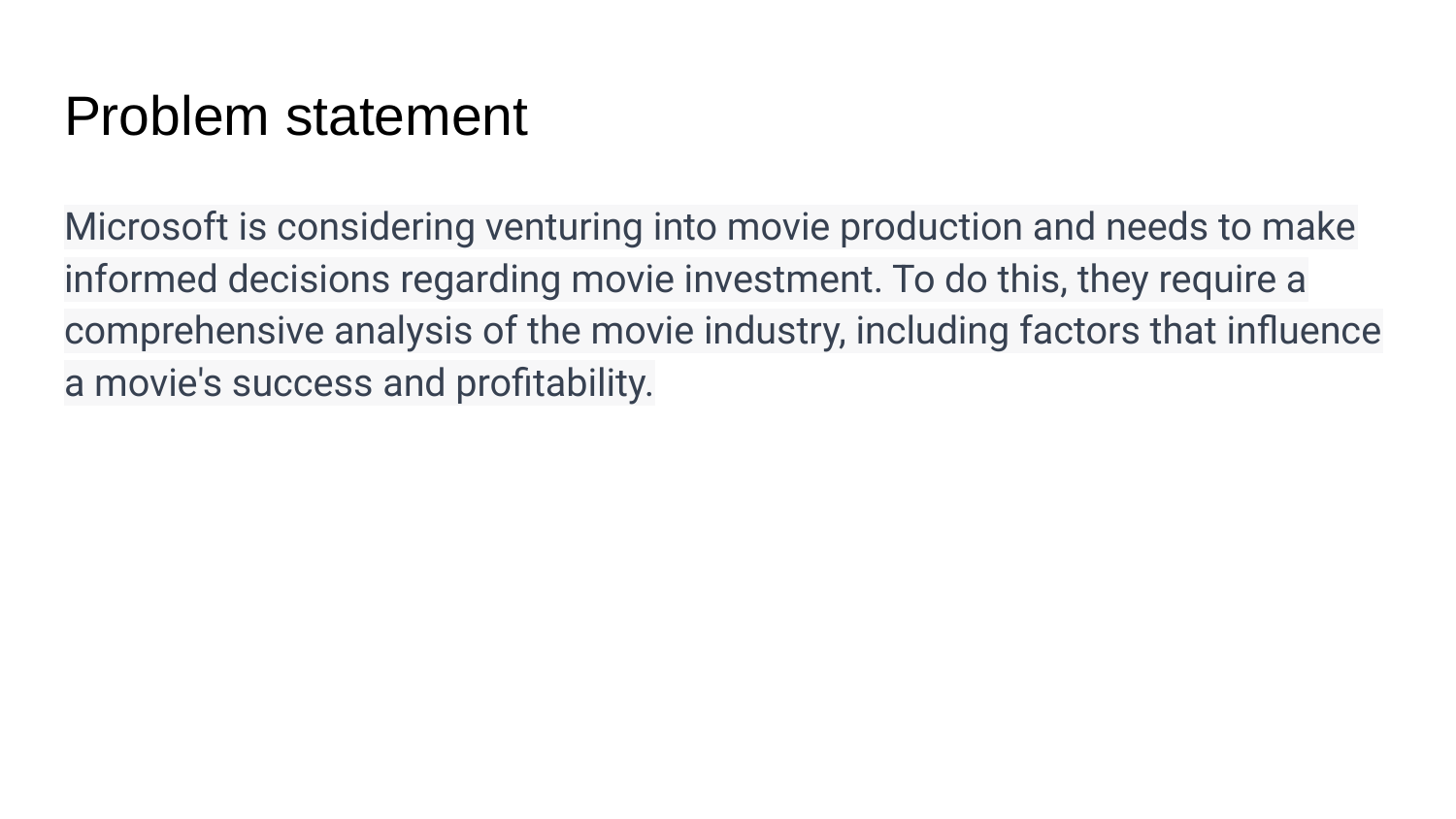

# Problem statement
Microsoft is considering venturing into movie production and needs to make informed decisions regarding movie investment. To do this, they require a comprehensive analysis of the movie industry, including factors that influence a movie's success and profitability.